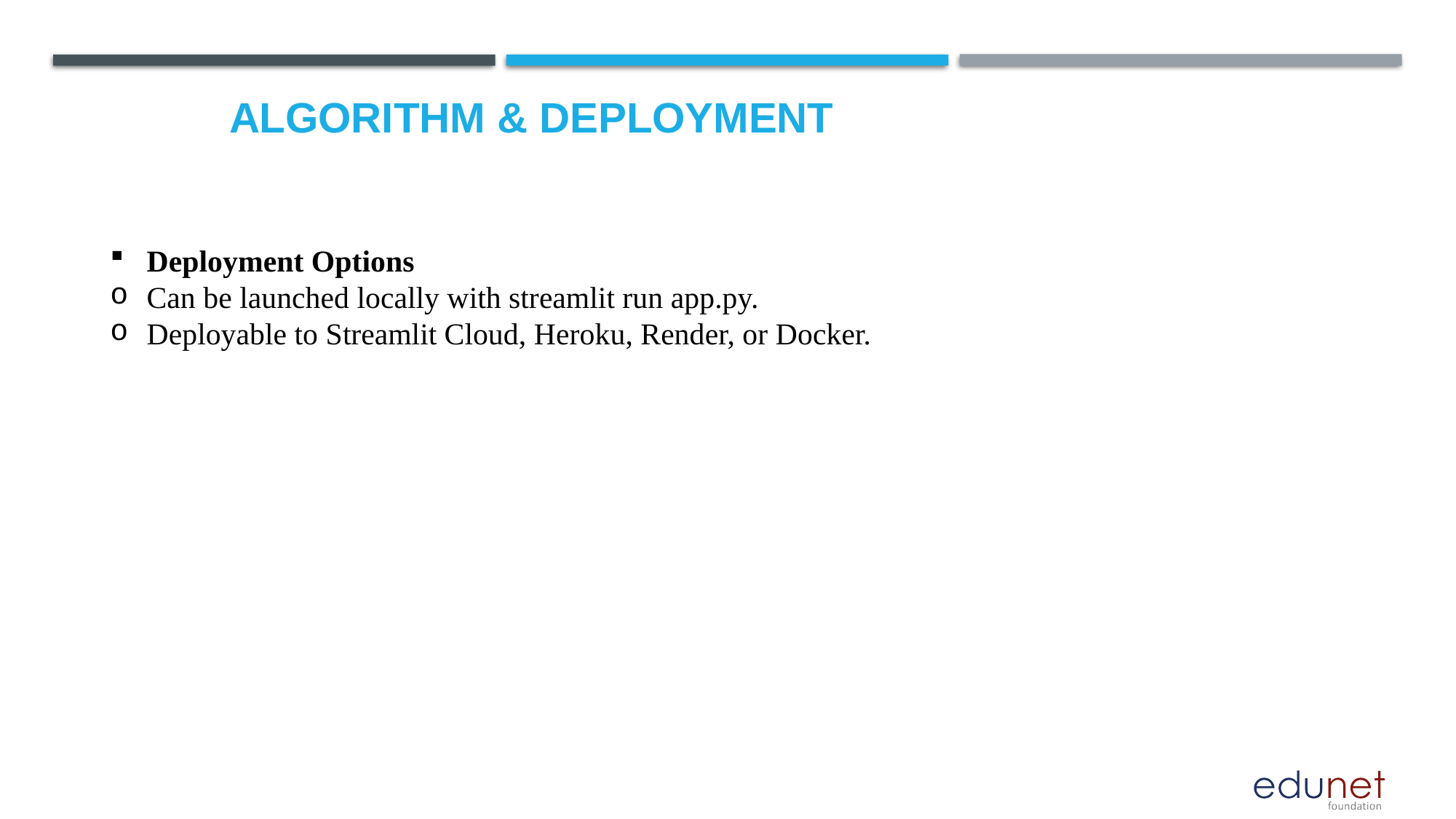

Algorithm & Deployment
Deployment Options
Can be launched locally with streamlit run app.py.
Deployable to Streamlit Cloud, Heroku, Render, or Docker.